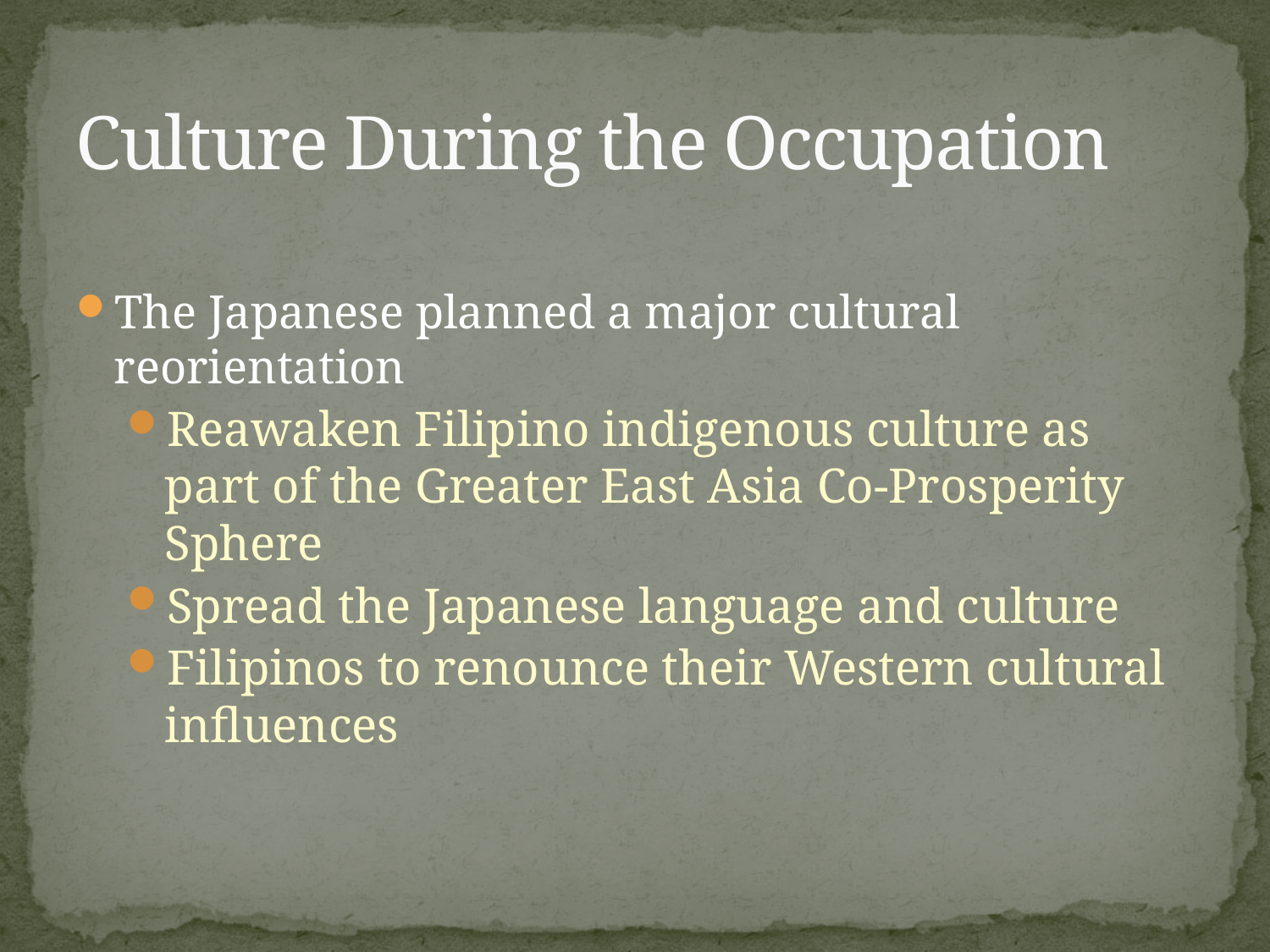

# Culture During the Occupation

The Japanese planned a major cultural reorientation
Reawaken Filipino indigenous culture as part of the Greater East Asia Co-Prosperity Sphere
Spread the Japanese language and culture
Filipinos to renounce their Western cultural influences